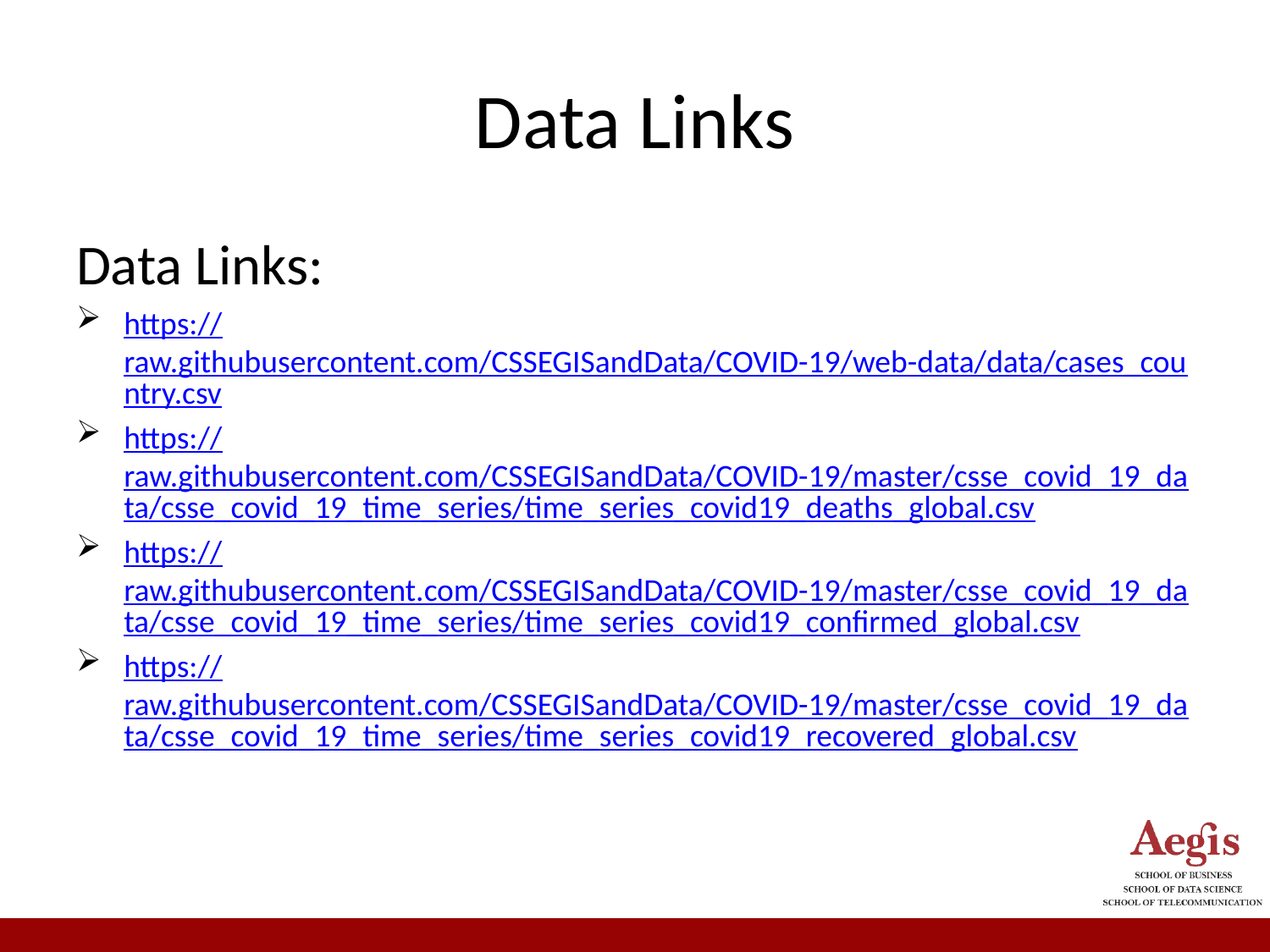

# Data Links
Data Links:
https://raw.githubusercontent.com/CSSEGISandData/COVID-19/web-data/data/cases_country.csv
https://raw.githubusercontent.com/CSSEGISandData/COVID-19/master/csse_covid_19_data/csse_covid_19_time_series/time_series_covid19_deaths_global.csv
https://raw.githubusercontent.com/CSSEGISandData/COVID-19/master/csse_covid_19_data/csse_covid_19_time_series/time_series_covid19_confirmed_global.csv
https://raw.githubusercontent.com/CSSEGISandData/COVID-19/master/csse_covid_19_data/csse_covid_19_time_series/time_series_covid19_recovered_global.csv